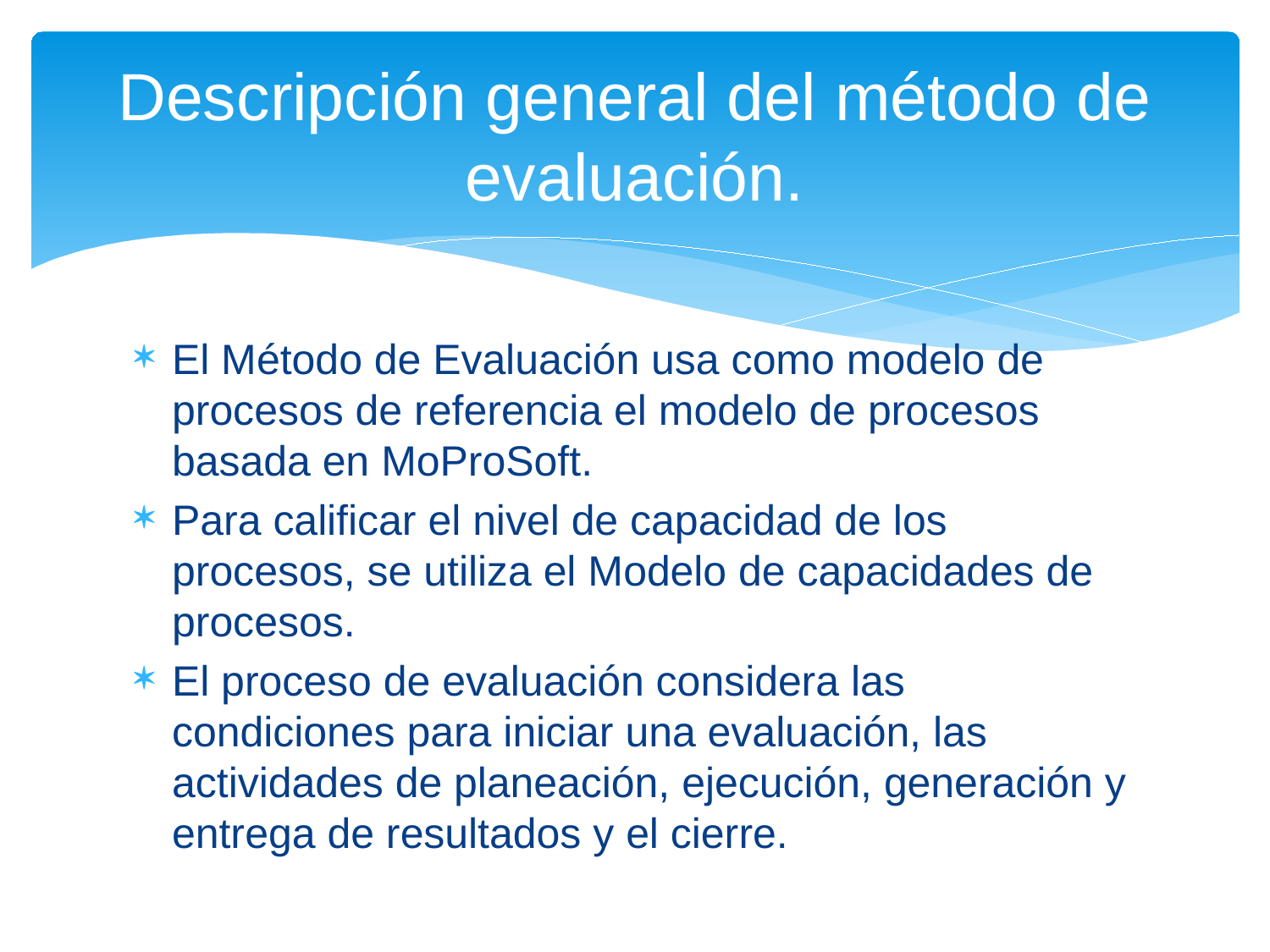

# Descripción general del método de evaluación.
El Método de Evaluación usa como modelo de procesos de referencia el modelo de procesos basada en MoProSoft.
Para calificar el nivel de capacidad de los procesos, se utiliza el Modelo de capacidades de procesos.
El proceso de evaluación considera las condiciones para iniciar una evaluación, las actividades de planeación, ejecución, generación y entrega de resultados y el cierre.